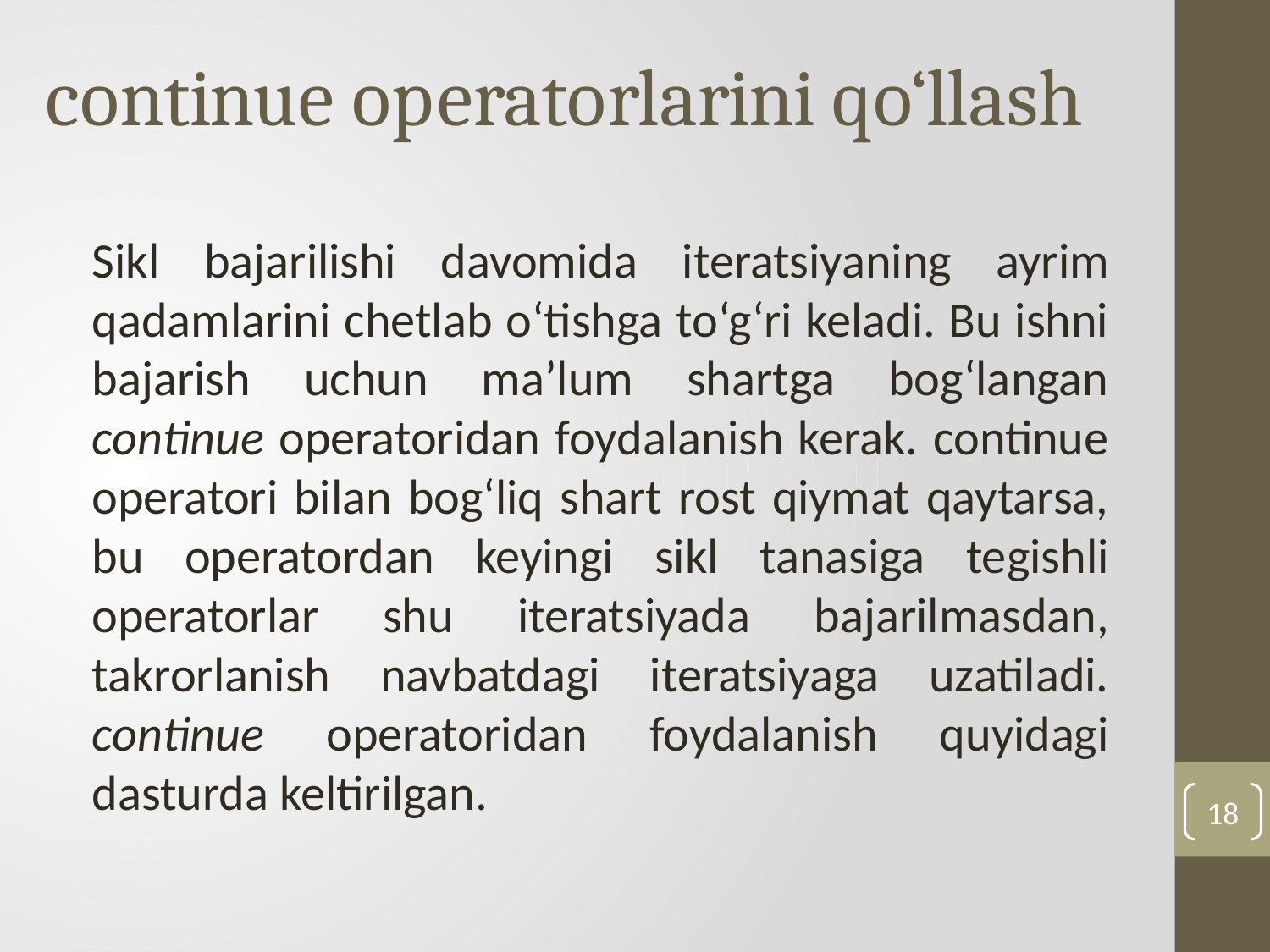

# continue operatorlarini qo‘llash
Sikl bajarilishi davomida iteratsiyaning ayrim qadamlarini chetlab o‘tishga to‘g‘ri keladi. Bu ishni bajarish uchun ma’lum shartga bog‘langan continue operatoridan foydalanish kerak. continue operatori bilan bog‘liq shart rost qiymat qaytarsa, bu operatordan keyingi sikl tanasiga tegishli operatorlar shu iteratsiyada bajarilmasdan, takrorlanish navbatdagi iteratsiyaga uzatiladi. continue operatoridan foydalanish quyidagi dasturda keltirilgan.
18